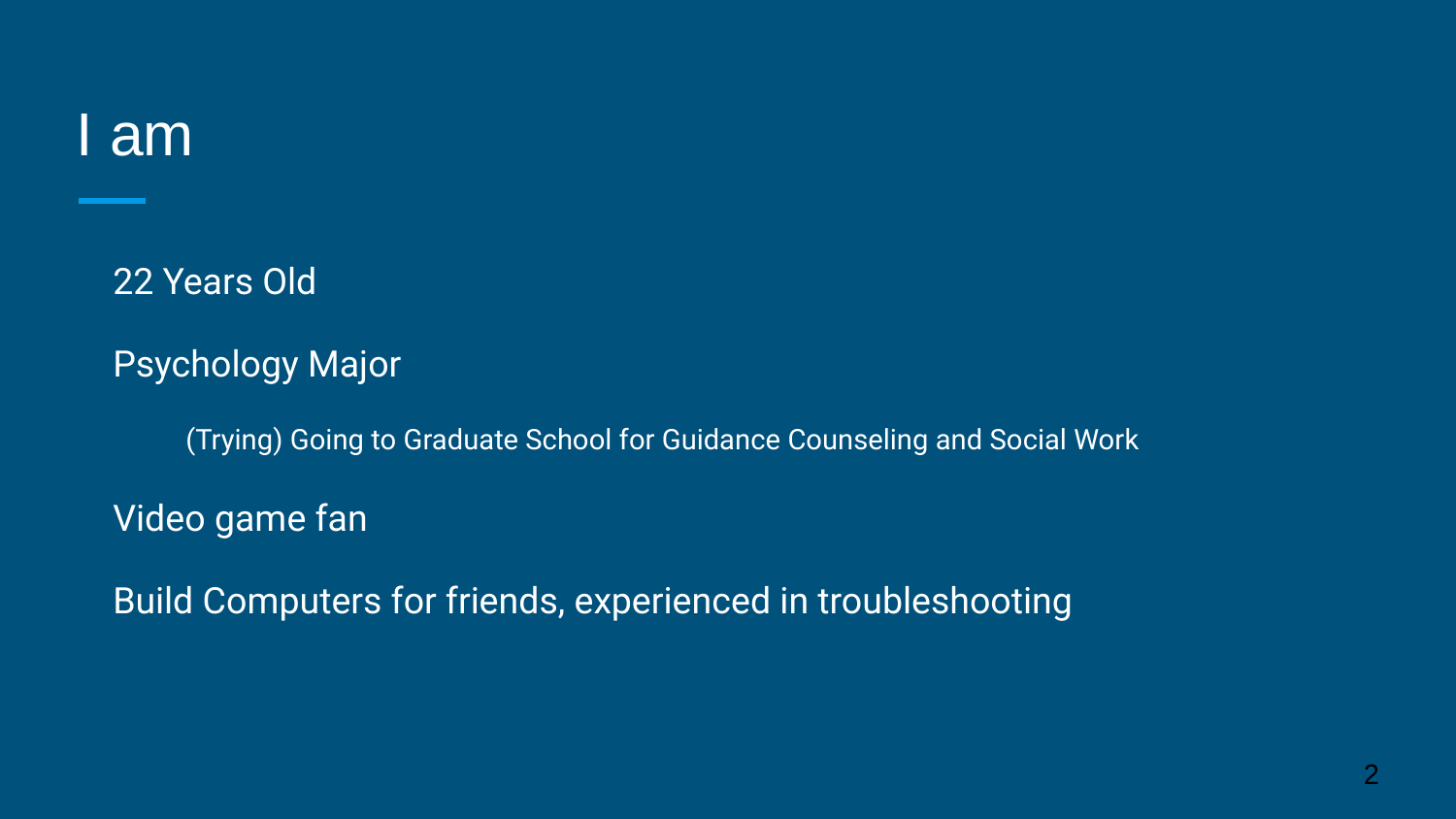

# I am
22 Years Old
Psychology Major
(Trying) Going to Graduate School for Guidance Counseling and Social Work
Video game fan
Build Computers for friends, experienced in troubleshooting

2